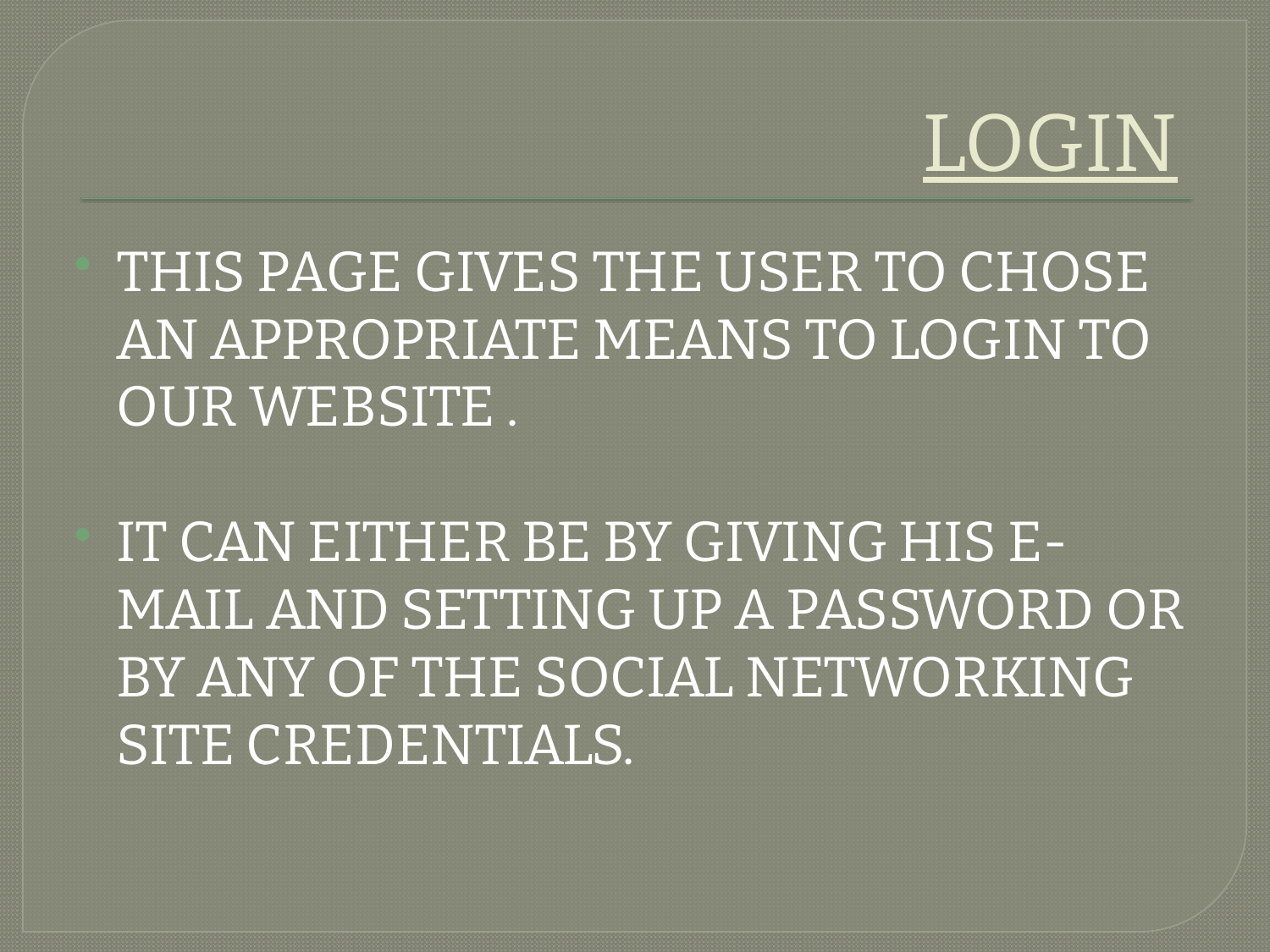

# LOGIN
THIS PAGE GIVES THE USER TO CHOSE AN APPROPRIATE MEANS TO LOGIN TO OUR WEBSITE .

IT CAN EITHER BE BY GIVING HIS E-MAIL AND SETTING UP A PASSWORD OR BY ANY OF THE SOCIAL NETWORKING SITE CREDENTIALS.